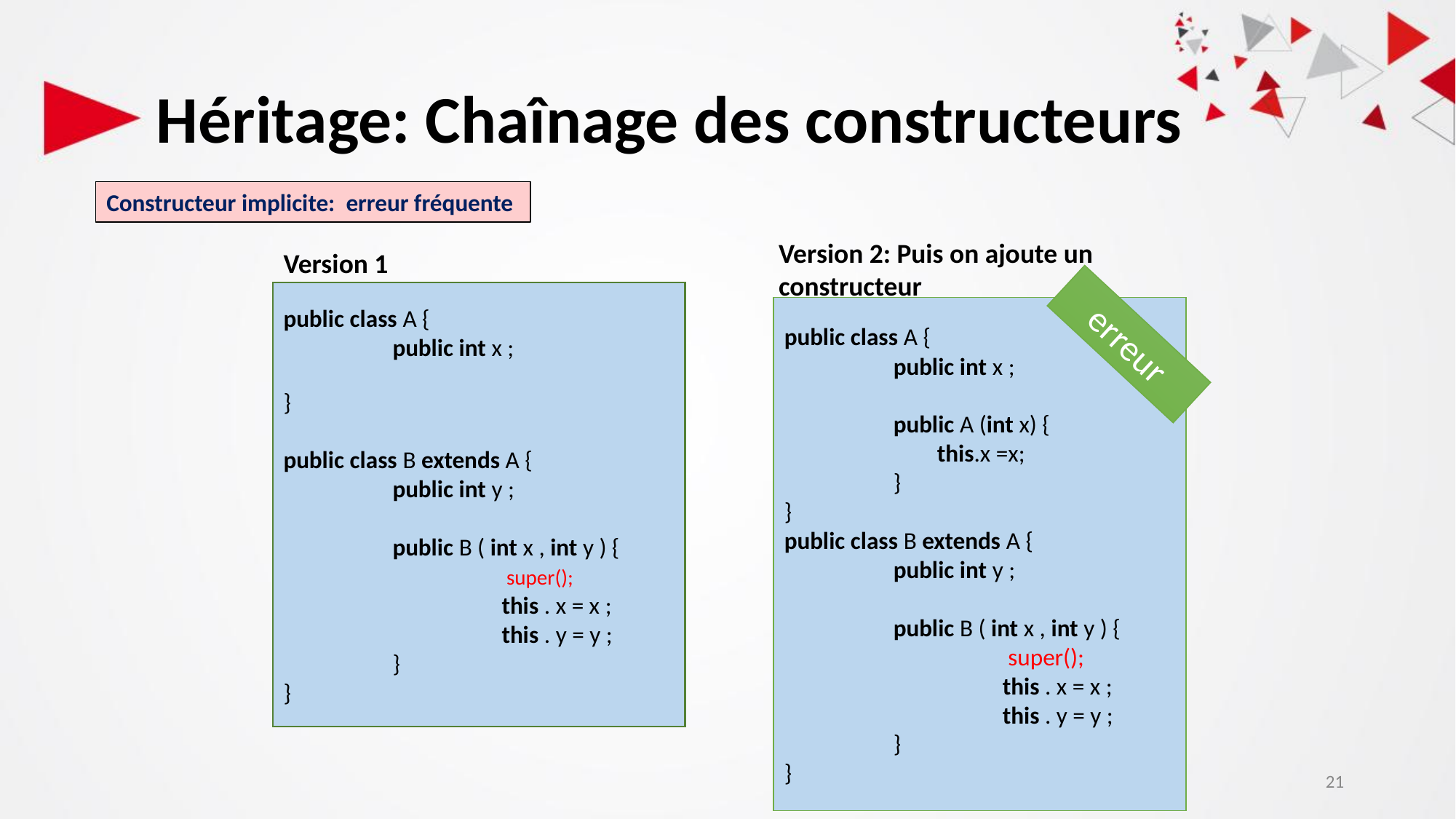

# Héritage: Chaînage des constructeurs
Constructeur implicite:  erreur fréquente
Version 2: Puis on ajoute un constructeur
Version 1
public class A {
	public int x ;

}

public class B extends A {
   	public int y ;

	public B ( int x , int y ) {
		 super();
   		this . x = x ;
  		this . y = y ;
	}
}
public class A {
	public int x ;

  	public A (int x) {
  	        this.x =x;
	}
}
public class B extends A {
	public int y ;

	public B ( int x , int y ) {
		 super();
		this . x = x ;
   		this . y = y ;
	}
}
erreur
21